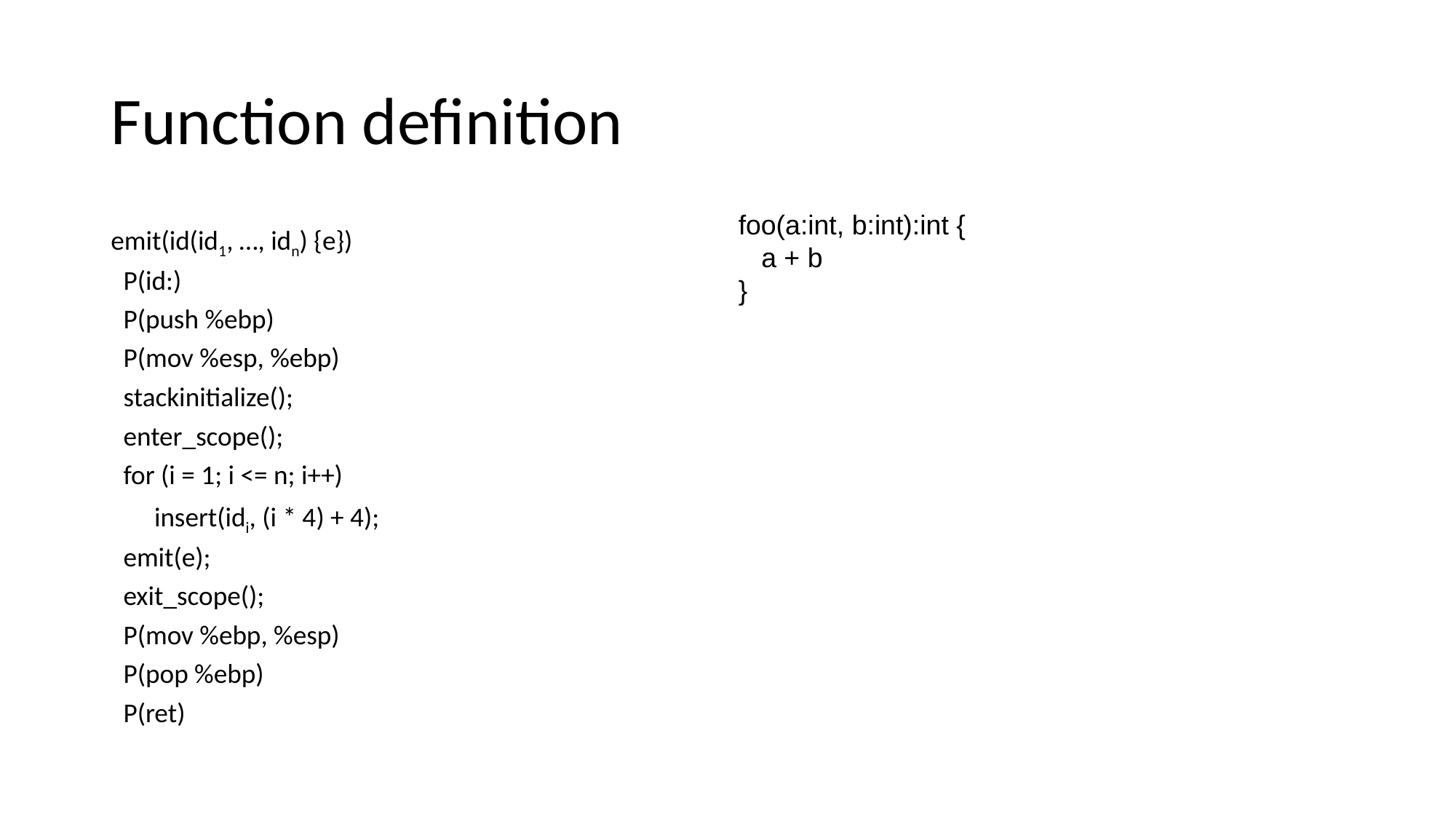

# Function definition
foo(a:int, b:int):int {
   a + b
}
emit(id(id1, …, idn) {e})
  P(id:)
  P(push %ebp)
  P(mov %esp, %ebp)
  stackinitialize();
  enter_scope();
  for (i = 1; i <= n; i++)
       insert(idi, (i * 4) + 4);
  emit(e);
  exit_scope();
  P(mov %ebp, %esp)
  P(pop %ebp)
  P(ret)